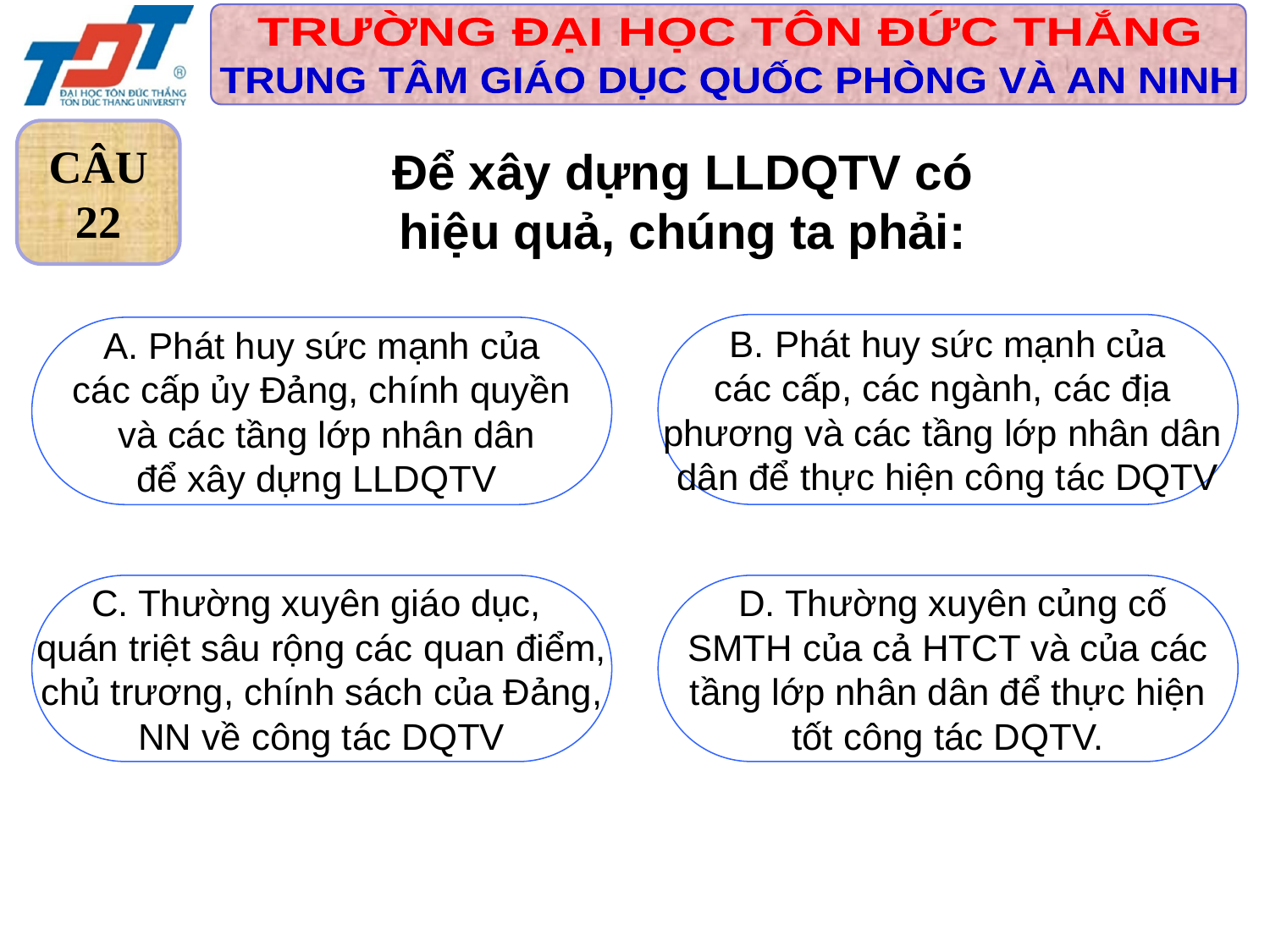

CÂU
22
Để xây dựng LLDQTV có
hiệu quả, chúng ta phải:
 B. Phát huy sức mạnh của
các cấp, các ngành, các địa
phương và các tầng lớp nhân dân
dân để thực hiện công tác DQTV
 A. Phát huy sức mạnh của
các cấp ủy Đảng, chính quyền
 và các tầng lớp nhân dân
để xây dựng LLDQTV
C. Thường xuyên giáo dục,
quán triệt sâu rộng các quan điểm,
chủ trương, chính sách của Đảng,
NN về công tác DQTV
 D. Thường xuyên củng cố
SMTH của cả HTCT và của các
tầng lớp nhân dân để thực hiện
tốt công tác DQTV.